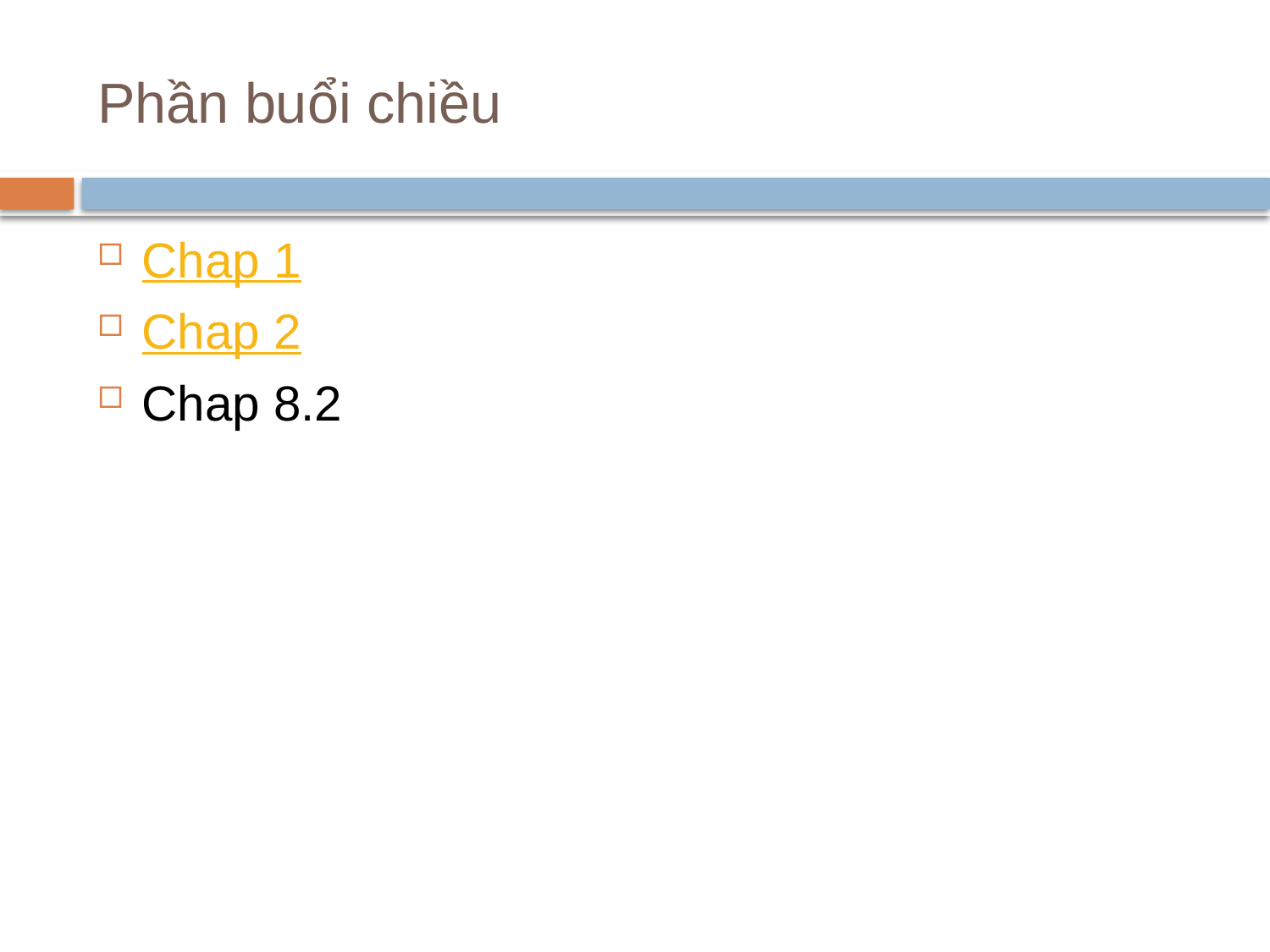

# Phần buổi chiều
Chap 1
Chap 2
Chap 8.2